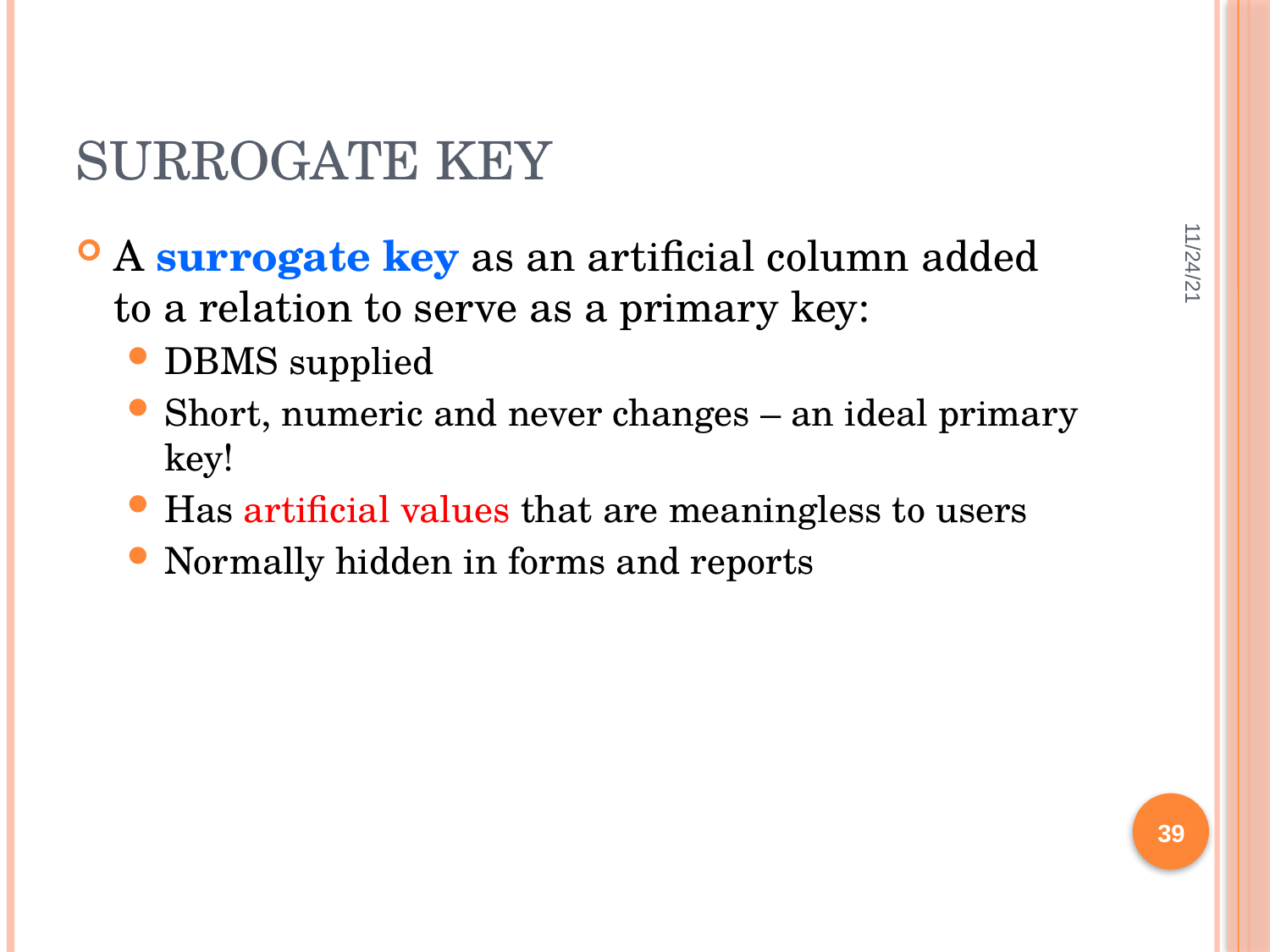

# Surrogate Key
11/24/21
A surrogate key as an artificial column added to a relation to serve as a primary key:
DBMS supplied
Short, numeric and never changes – an ideal primary key!
Has artificial values that are meaningless to users
Normally hidden in forms and reports

39